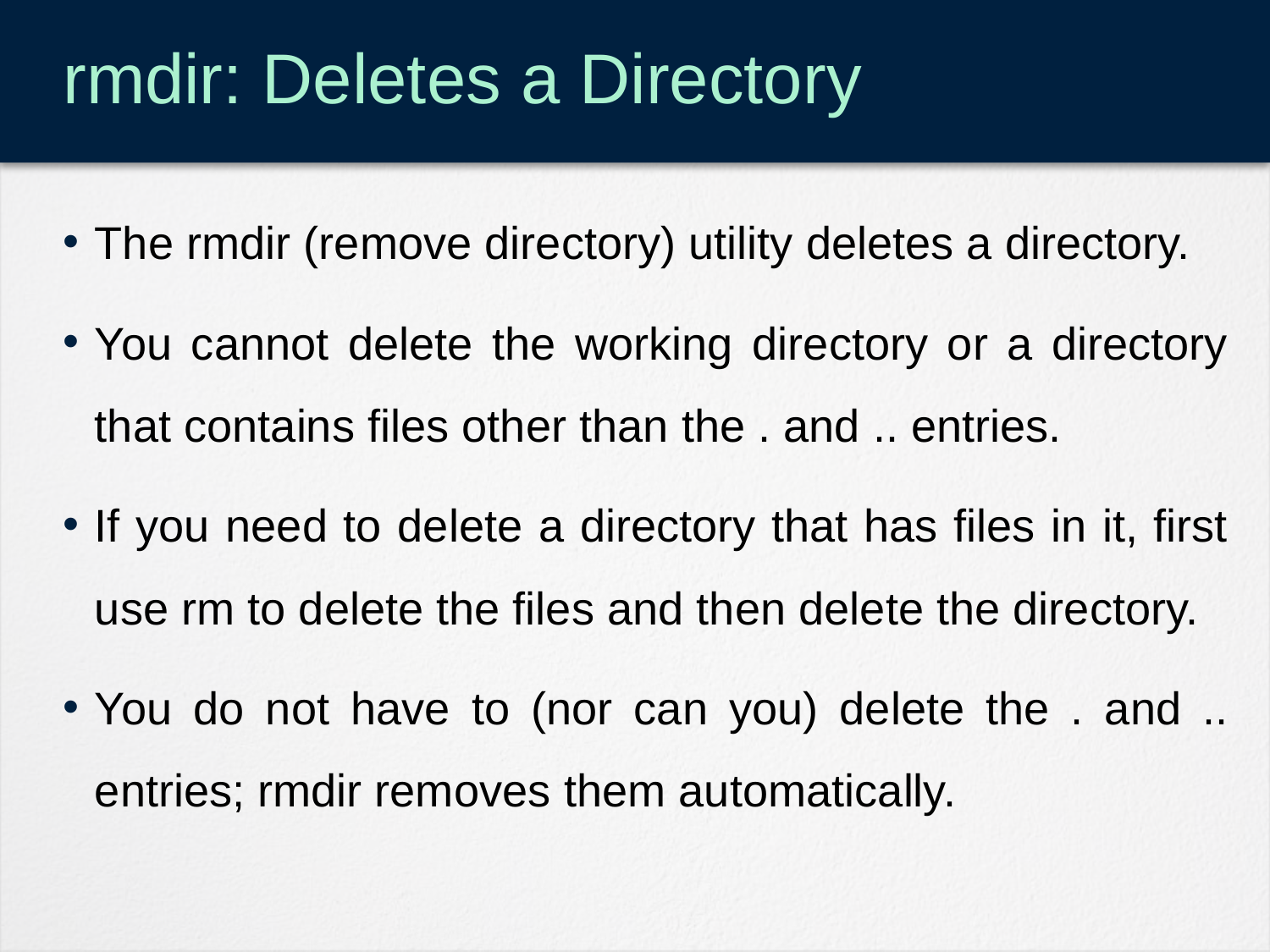

# rmdir: Deletes a Directory
The rmdir (remove directory) utility deletes a directory.
You cannot delete the working directory or a directory that contains files other than the . and .. entries.
If you need to delete a directory that has files in it, first use rm to delete the files and then delete the directory.
You do not have to (nor can you) delete the . and .. entries; rmdir removes them automatically.